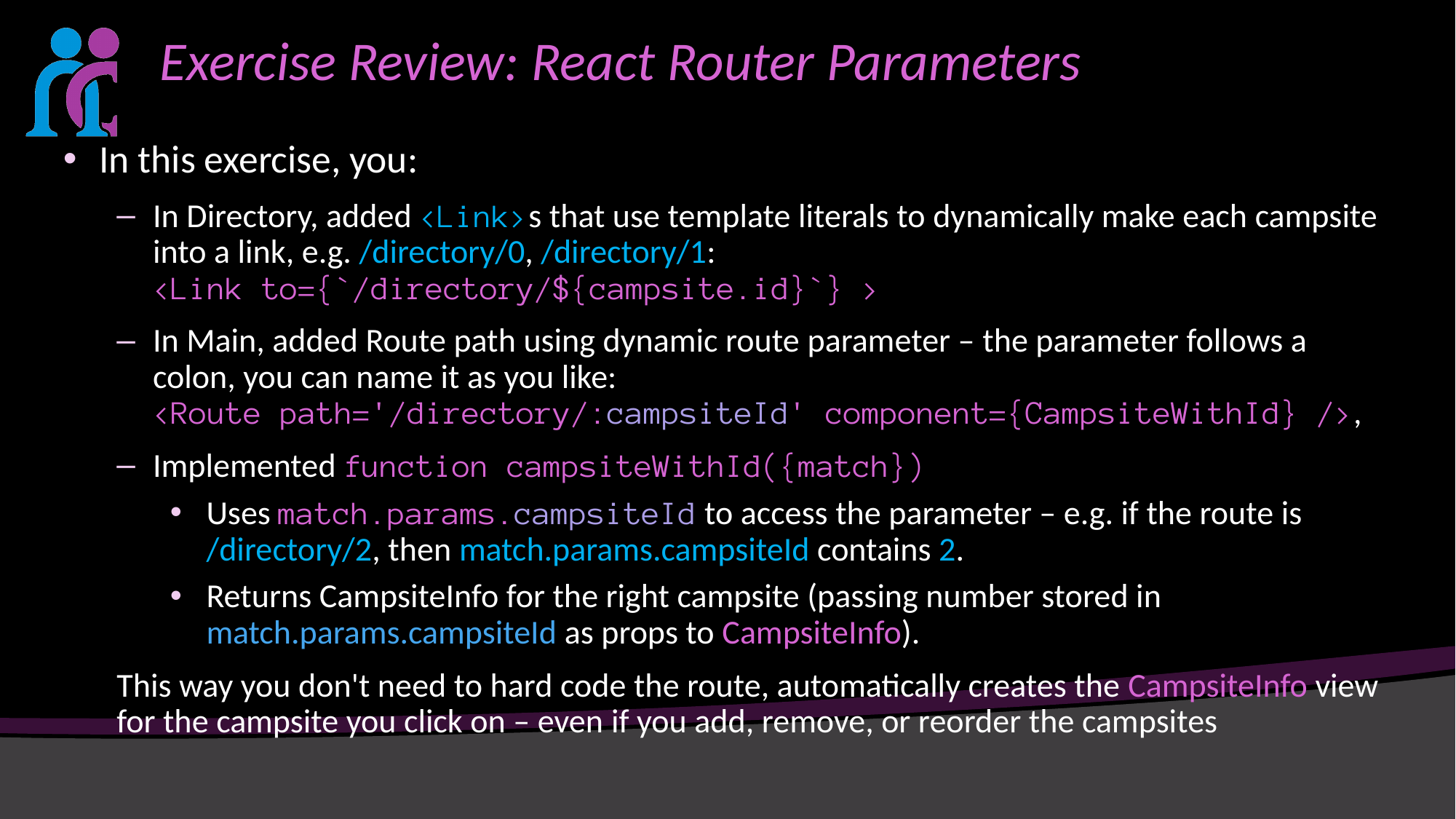

# Exercise Review: React Router Parameters
In this exercise, you:
In Directory, added <Link>s that use template literals to dynamically make each campsite into a link, e.g. /directory/0, /directory/1:
<Link to={`/directory/${campsite.id}`} >
In Main, added Route path using dynamic route parameter – the parameter follows a colon, you can name it as you like:
<Route path='/directory/:campsiteId' component={CampsiteWithId} />,
Implemented function campsiteWithId({match})
Uses match.params.campsiteId to access the parameter – e.g. if the route is /directory/2, then match.params.campsiteId contains 2.
Returns CampsiteInfo for the right campsite (passing number stored in match.params.campsiteId as props to CampsiteInfo).
This way you don't need to hard code the route, automatically creates the CampsiteInfo view for the campsite you click on – even if you add, remove, or reorder the campsites